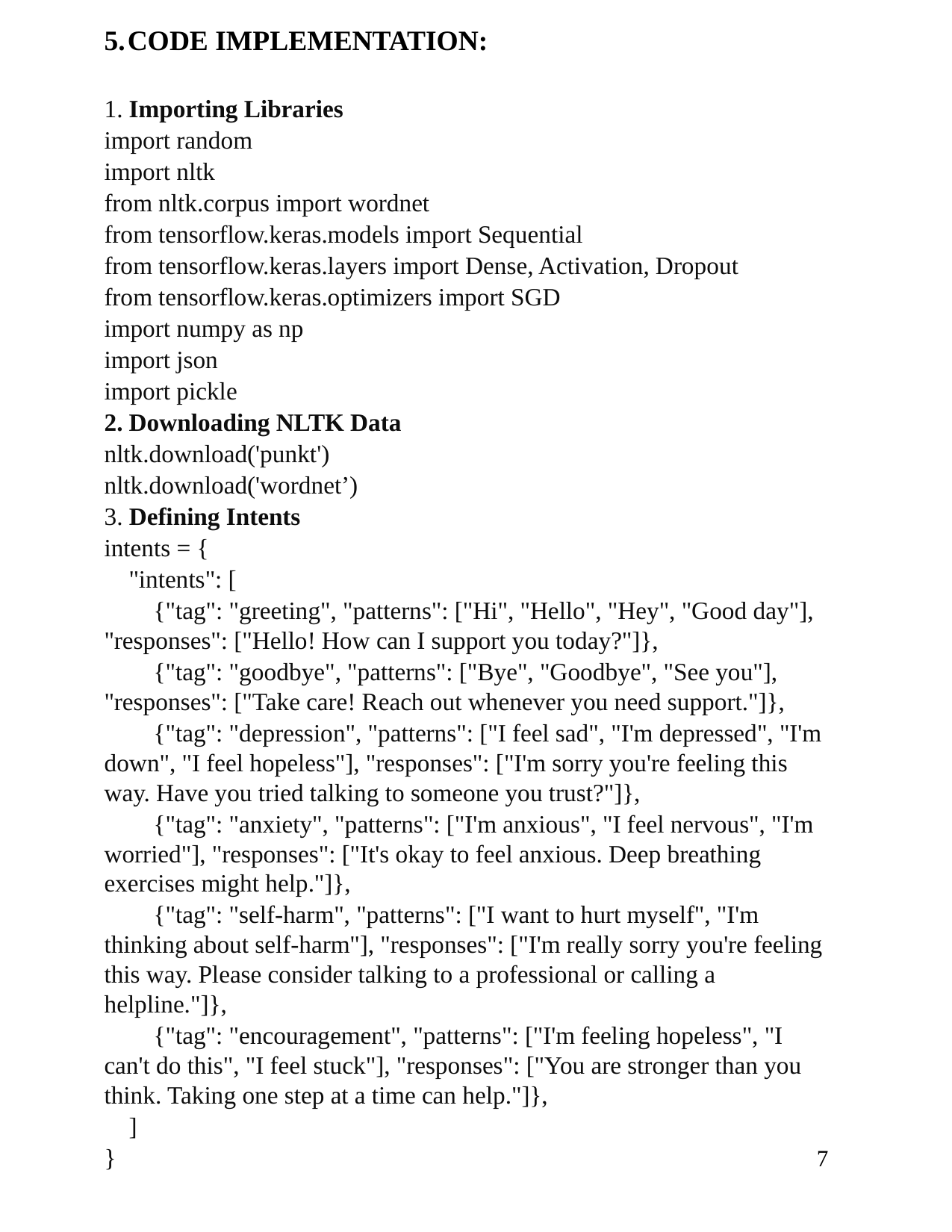

CODE IMPLEMENTATION:

1. Importing Libraries
import random
import nltk
from nltk.corpus import wordnet
from tensorflow.keras.models import Sequential
from tensorflow.keras.layers import Dense, Activation, Dropout
from tensorflow.keras.optimizers import SGD
import numpy as np
import json
import pickle
2. Downloading NLTK Data
nltk.download('punkt')
nltk.download('wordnet’)
3. Defining Intents
intents = {
    "intents": [
        {"tag": "greeting", "patterns": ["Hi", "Hello", "Hey", "Good day"], "responses": ["Hello! How can I support you today?"]},
        {"tag": "goodbye", "patterns": ["Bye", "Goodbye", "See you"], "responses": ["Take care! Reach out whenever you need support."]},
        {"tag": "depression", "patterns": ["I feel sad", "I'm depressed", "I'm down", "I feel hopeless"], "responses": ["I'm sorry you're feeling this way. Have you tried talking to someone you trust?"]},
        {"tag": "anxiety", "patterns": ["I'm anxious", "I feel nervous", "I'm worried"], "responses": ["It's okay to feel anxious. Deep breathing exercises might help."]},
        {"tag": "self-harm", "patterns": ["I want to hurt myself", "I'm thinking about self-harm"], "responses": ["I'm really sorry you're feeling this way. Please consider talking to a professional or calling a helpline."]},
        {"tag": "encouragement", "patterns": ["I'm feeling hopeless", "I can't do this", "I feel stuck"], "responses": ["You are stronger than you think. Taking one step at a time can help."]},
    ]
}

7